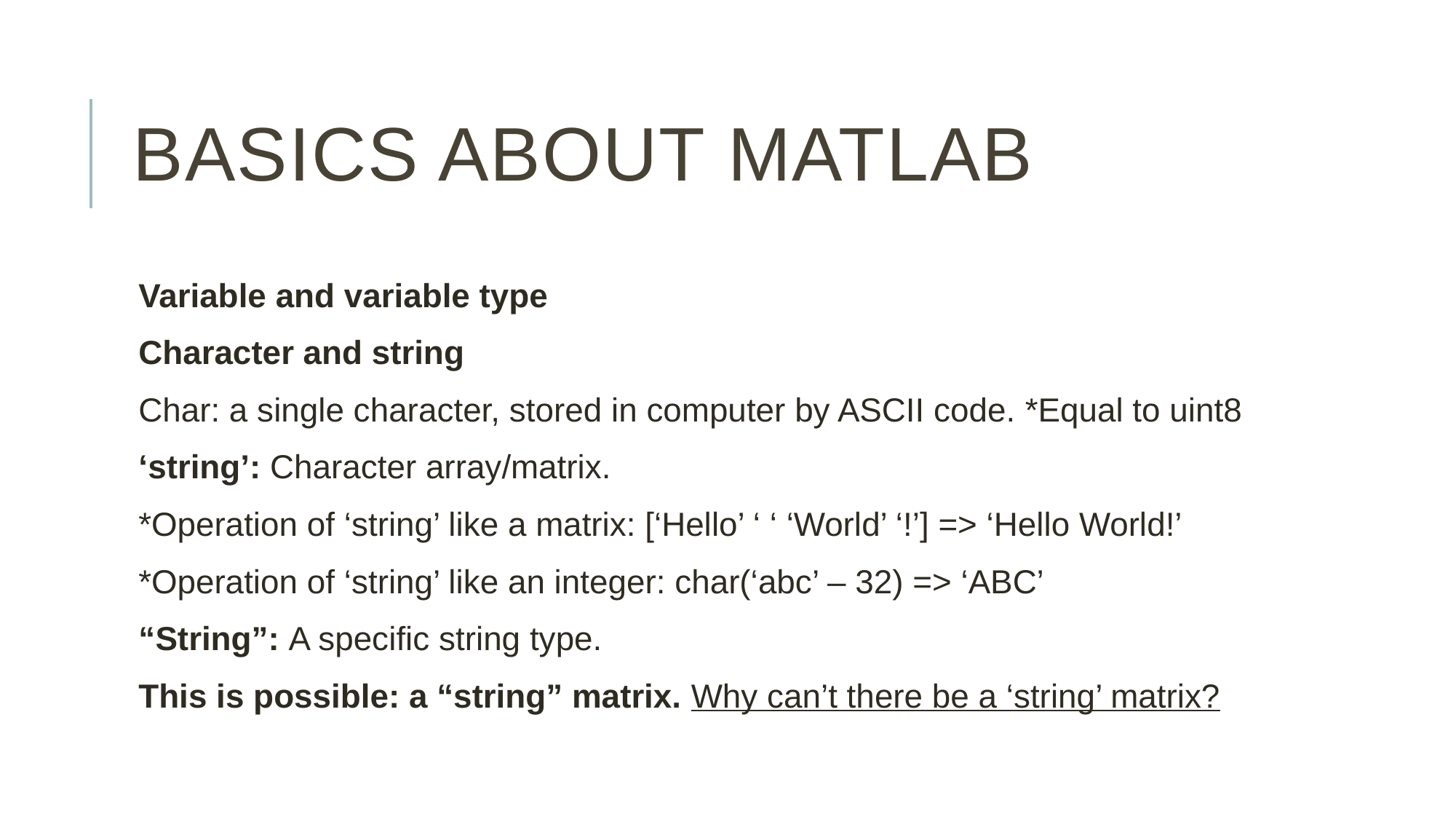

# BASICS ABOUT MATLAB
Variable and variable type
Character and string
Char: a single character, stored in computer by ASCII code. *Equal to uint8
‘string’: Character array/matrix.
*Operation of ‘string’ like a matrix: [‘Hello’ ‘ ‘ ‘World’ ‘!’] => ‘Hello World!’
*Operation of ‘string’ like an integer: char(‘abc’ – 32) => ‘ABC’
“String”: A specific string type.
This is possible: a “string” matrix. Why can’t there be a ‘string’ matrix?